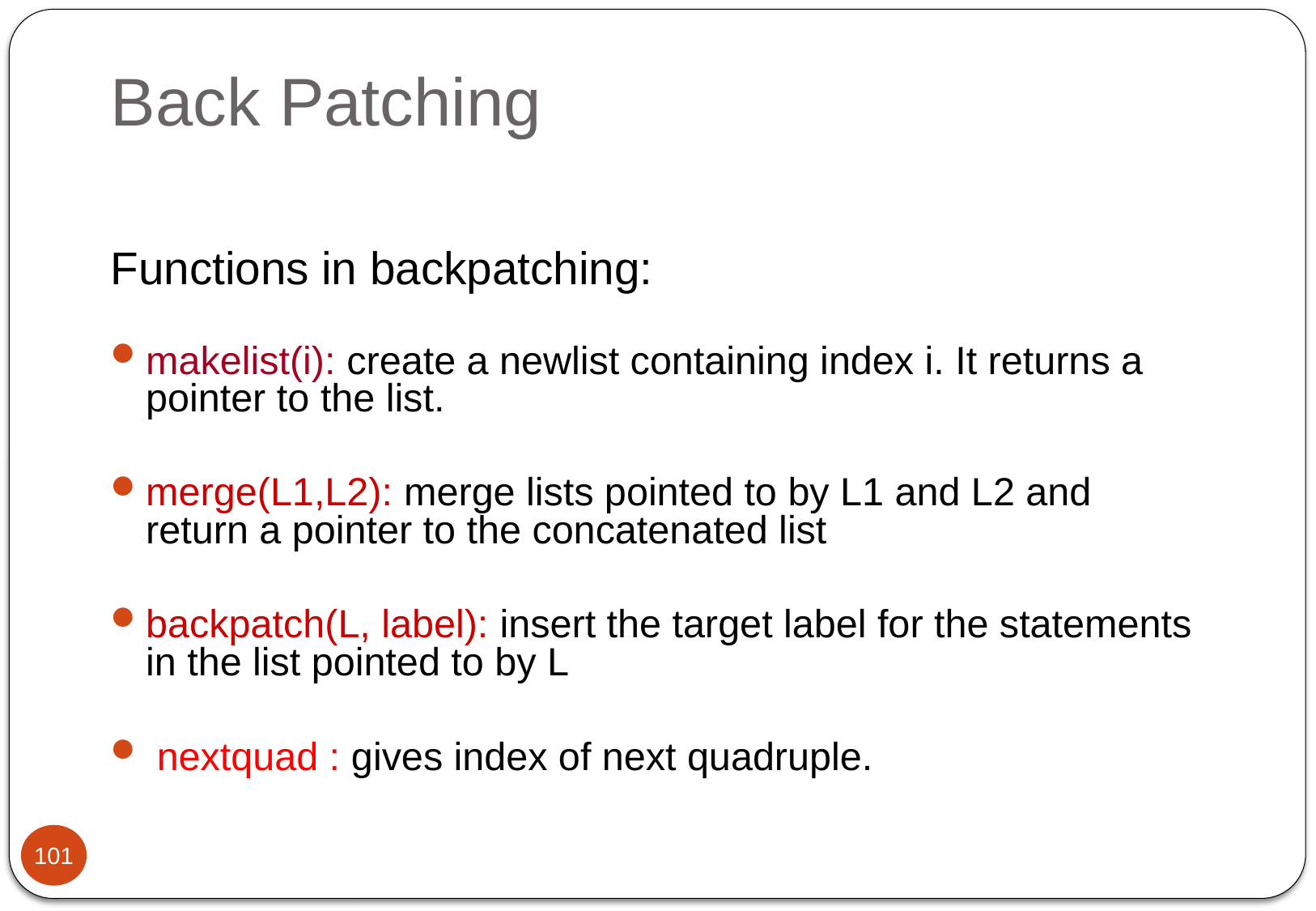

# Back Patching

Functions in backpatching:

makelist(i): create a newlist containing index i. It returns a pointer to the list.

merge(L1,L2): merge lists pointed to by L1 and L2 and return a pointer to the concatenated list

backpatch(L, label): insert the target label for the statements in the list pointed to by L

 nextquad : gives index of next quadruple.
101